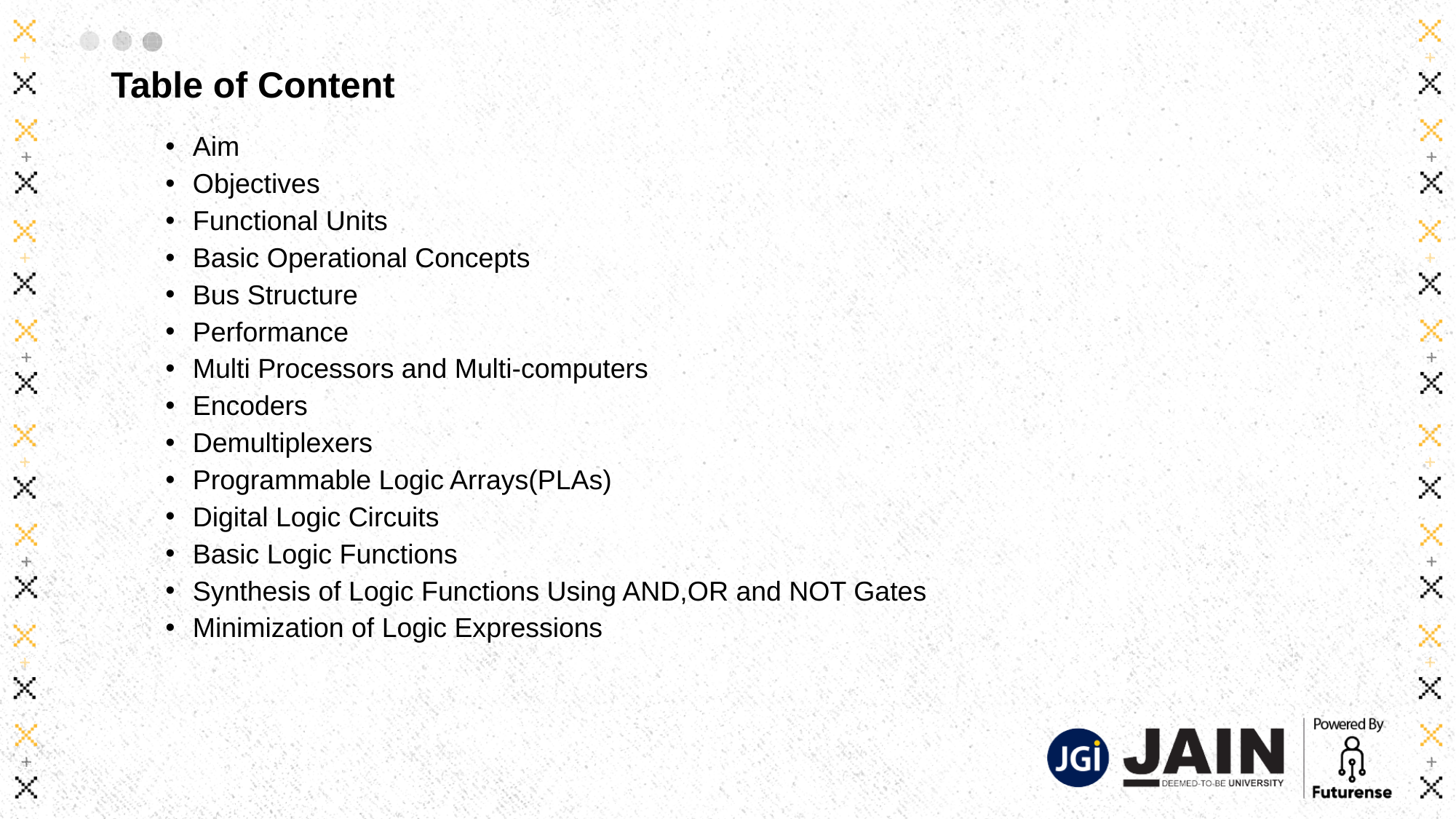

# Table of Content
Aim
Objectives
Functional Units
Basic Operational Concepts
Bus Structure
Performance
Multi Processors and Multi-computers
Encoders
Demultiplexers
Programmable Logic Arrays(PLAs)
Digital Logic Circuits
Basic Logic Functions
Synthesis of Logic Functions Using AND,OR and NOT Gates
Minimization of Logic Expressions